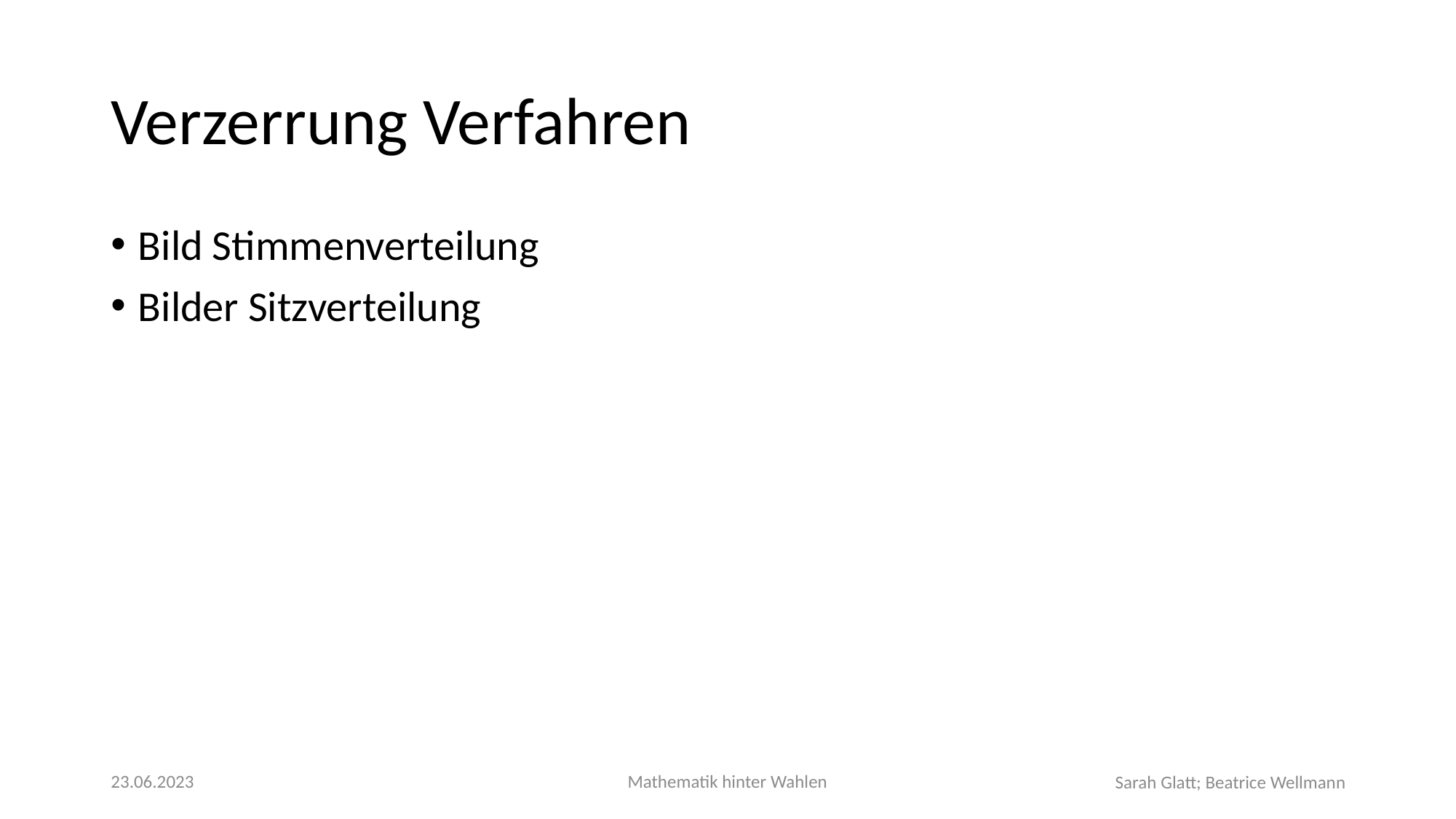

# Verzerrung Verfahren
Bild Stimmenverteilung
Bilder Sitzverteilung
23.06.2023
Mathematik hinter Wahlen
Sarah Glatt; Beatrice Wellmann